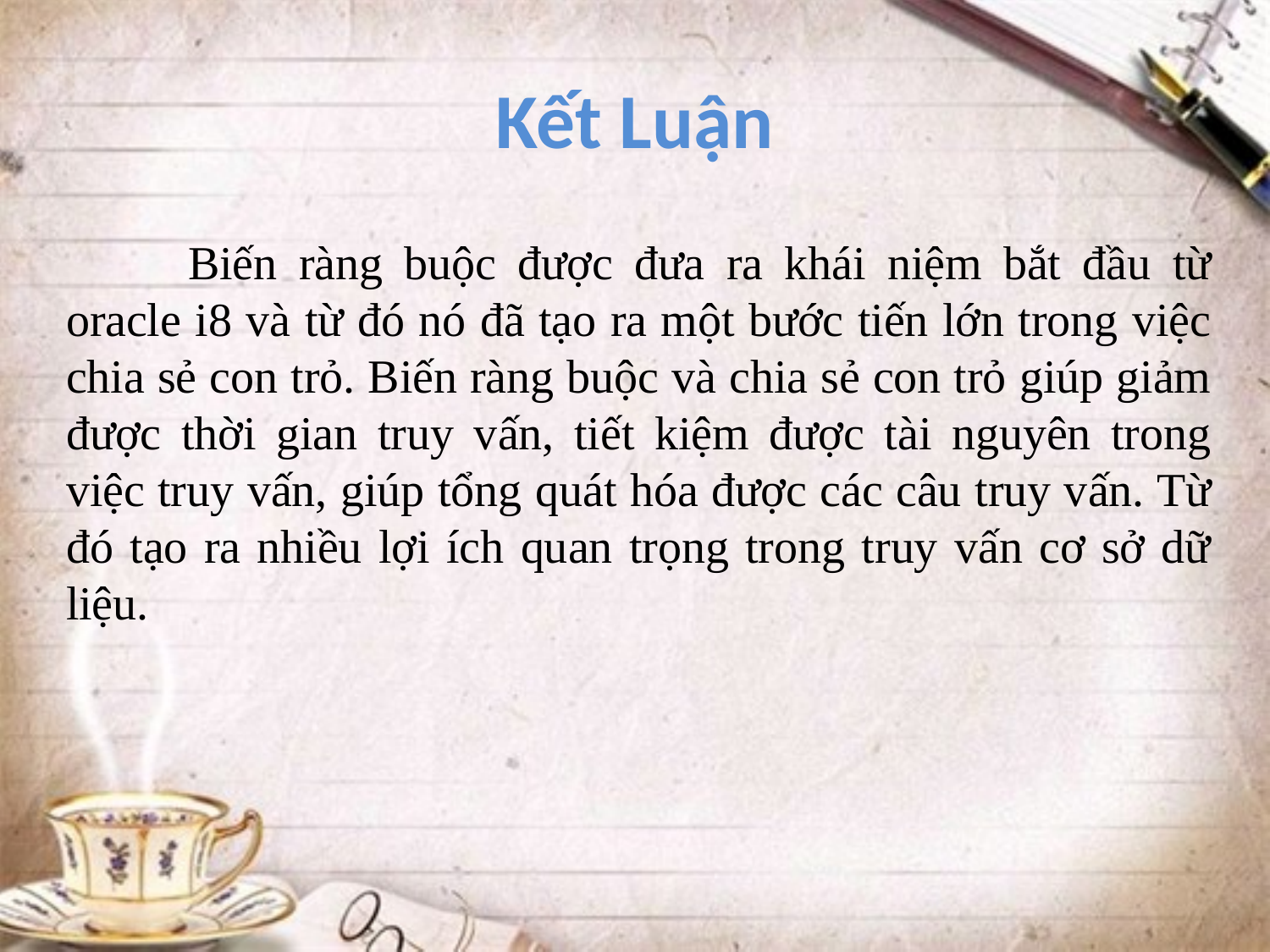

# Kết Luận
	Biến ràng buộc được đưa ra khái niệm bắt đầu từ oracle i8 và từ đó nó đã tạo ra một bước tiến lớn trong việc chia sẻ con trỏ. Biến ràng buộc và chia sẻ con trỏ giúp giảm được thời gian truy vấn, tiết kiệm được tài nguyên trong việc truy vấn, giúp tổng quát hóa được các câu truy vấn. Từ đó tạo ra nhiều lợi ích quan trọng trong truy vấn cơ sở dữ liệu.